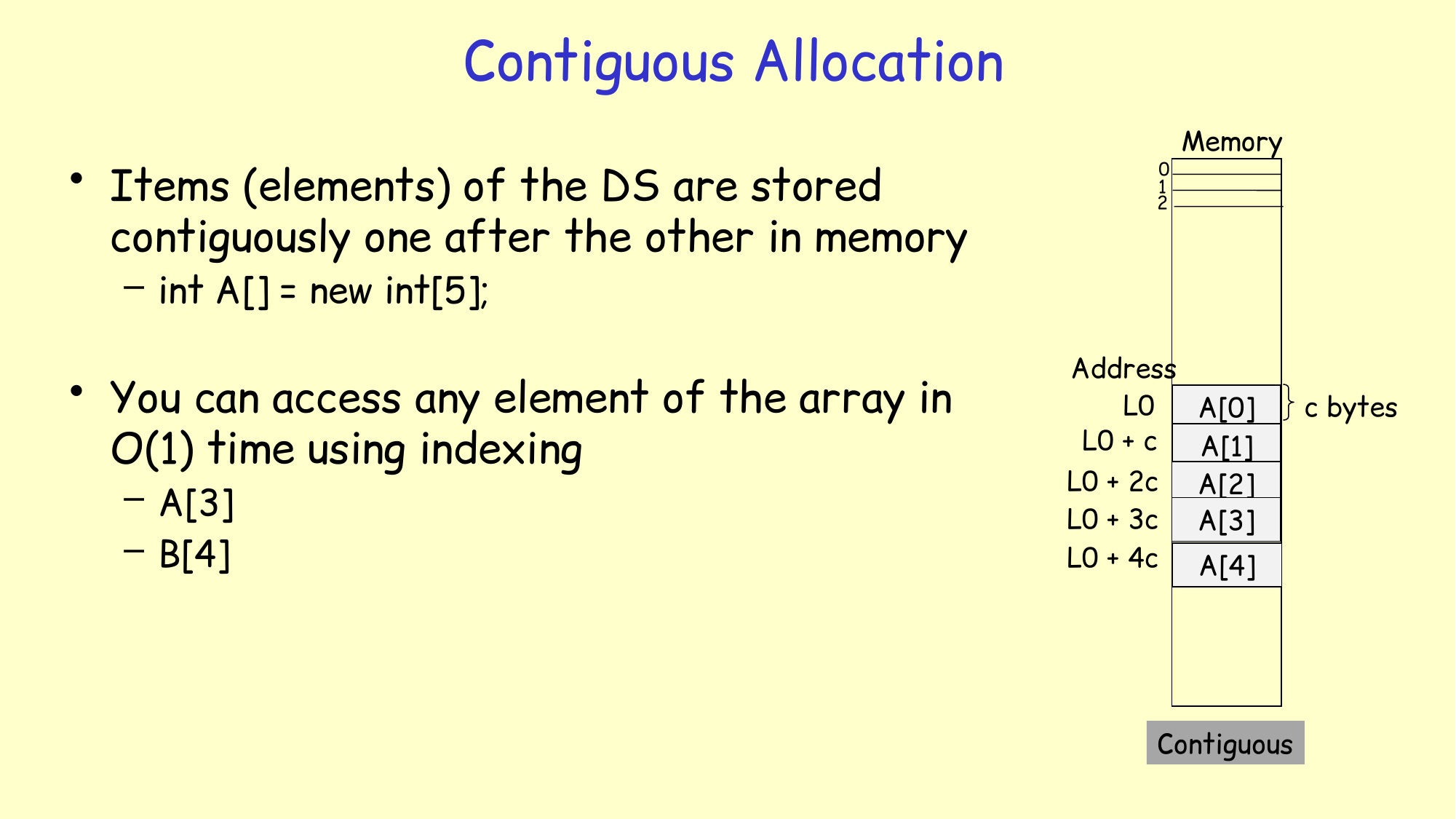

# Contiguous Allocation
Memory
0

1

2

Address
L0
c bytes

A[0]
L0 + c
A[1]
L0 + 2c
A[2]
L0 + 3c
A[3]
L0 + 4c
A[4]
Items (elements) of the DS are stored contiguously one after the other in memory
int A[] = new int[5];

You can access any element of the array in O(1) time using indexing
A[3]
B[4]
Contiguous